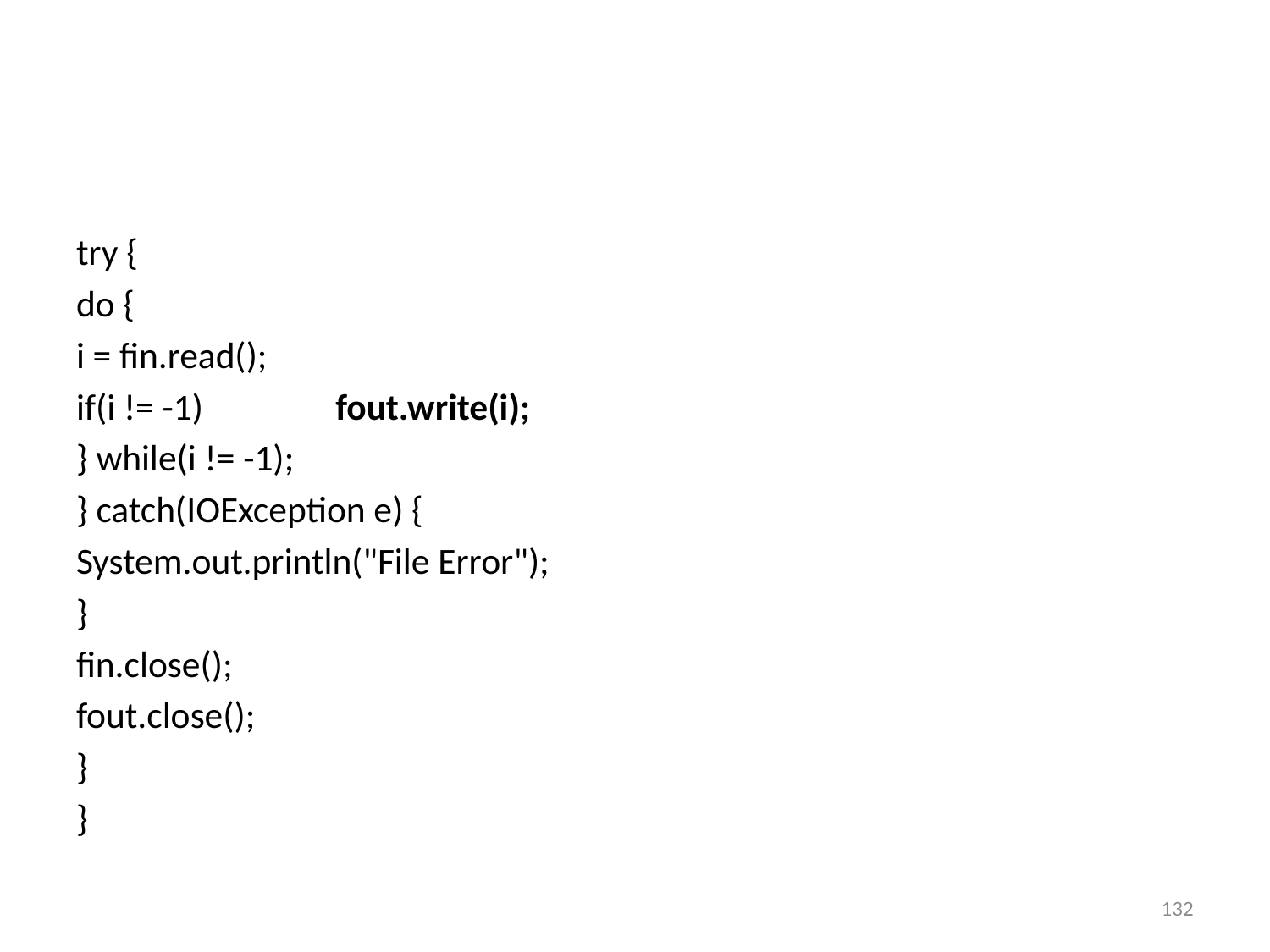

#
try {
do {
i = fin.read();
if(i != -1)                fout.write(i);
} while(i != -1);
} catch(IOException e) {
System.out.println("File Error");
}
fin.close();
fout.close();
}
}

132